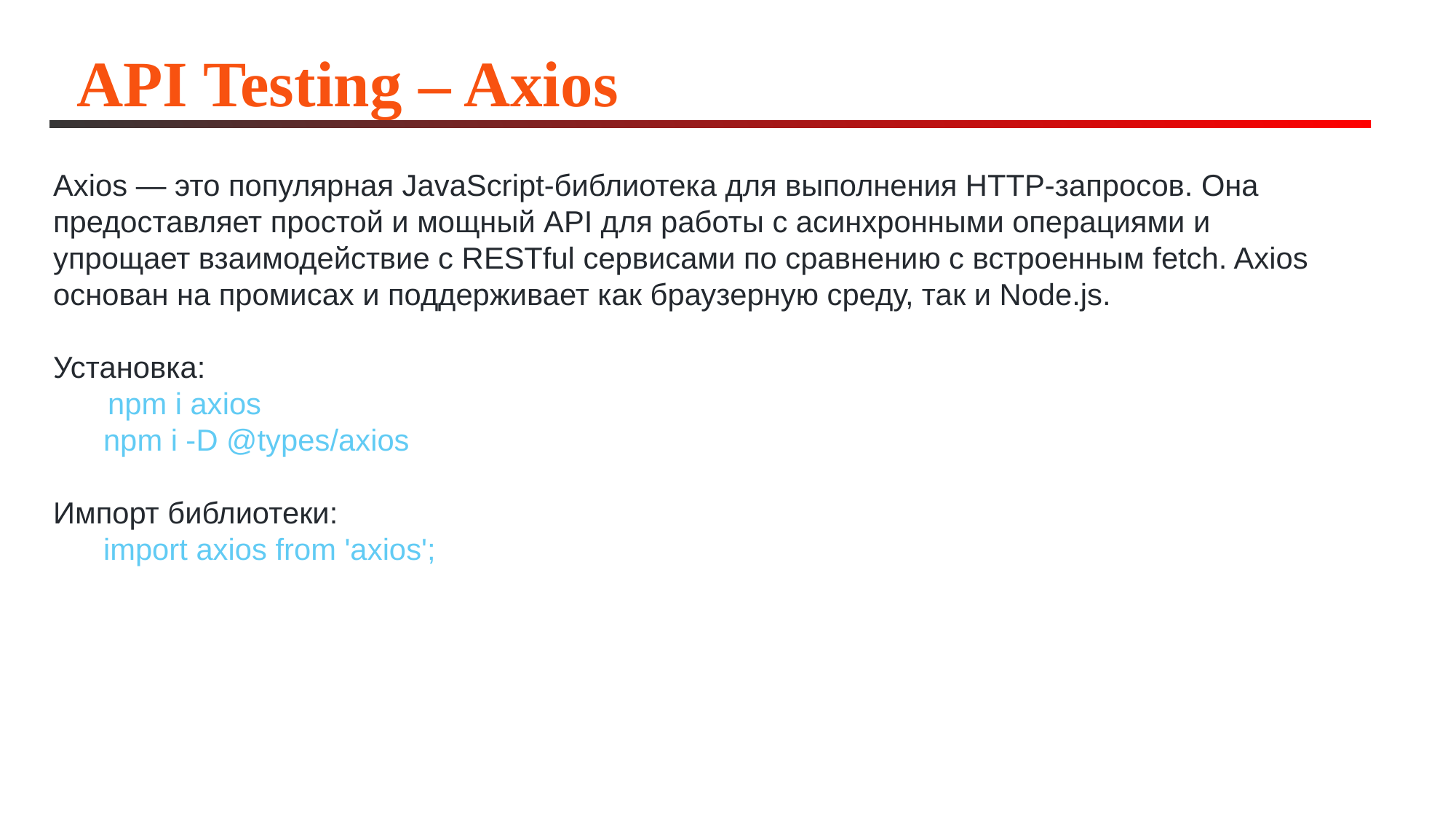

# API Testing – Axios

Axios — это популярная JavaScript-библиотека для выполнения HTTP-запросов. Она предоставляет простой и мощный API для работы с асинхронными операциями и упрощает взаимодействие с RESTful сервисами по сравнению с встроенным fetch. Axios основан на промисах и поддерживает как браузерную среду, так и Node.js.

Установка:
npm i axios
      npm i -D @types/axios

Импорт библиотеки:
      import axios from 'axios';